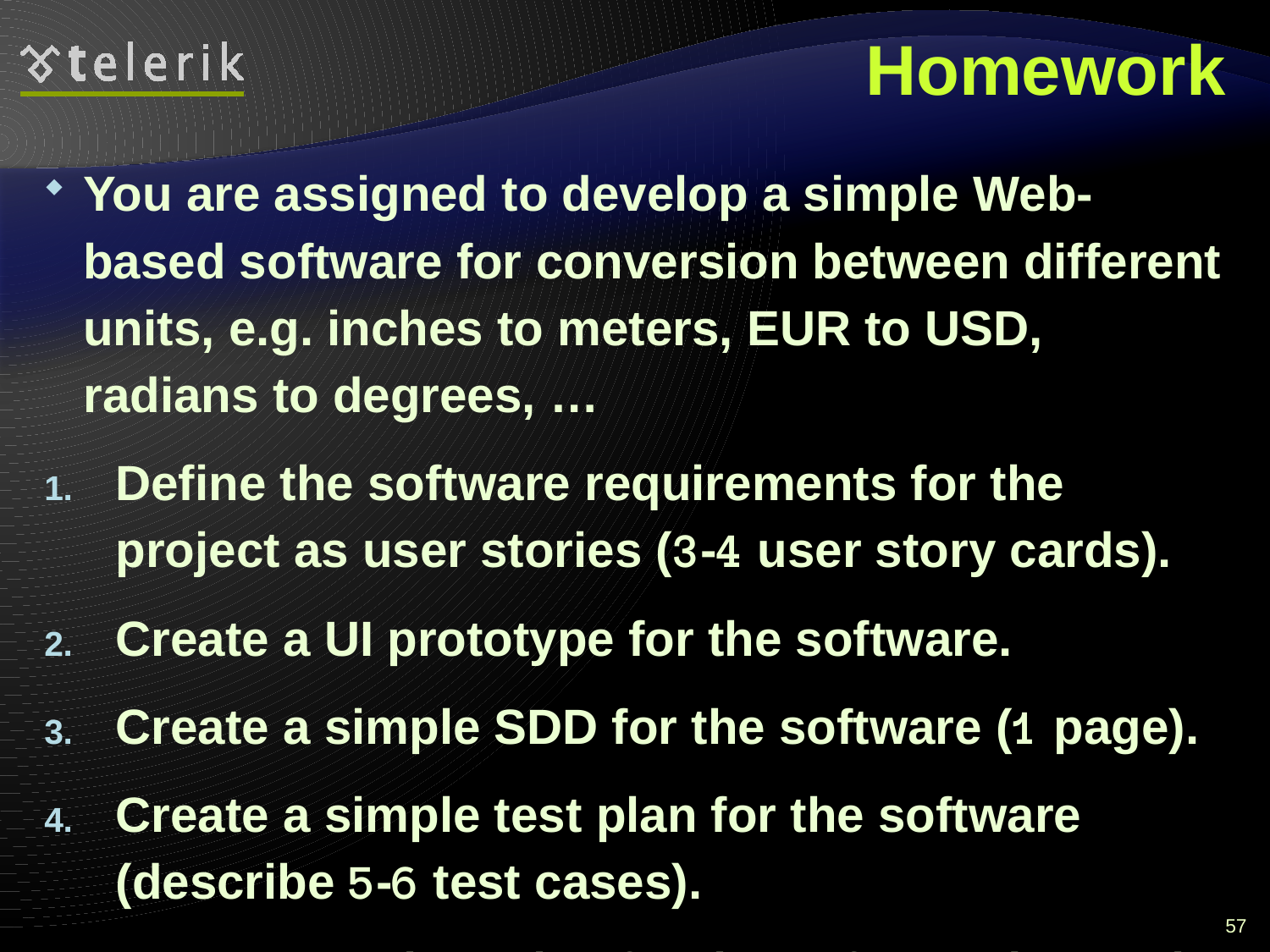

# Homework
You are assigned to develop a simple Web-based software for conversion between different units, e.g. inches to meters, EUR to USD, radians to degrees, …
Define the software requirements for the project as user stories (3-4 user story cards).
Create a UI prototype for the software.
Create a simple SDD for the software (1 page).
Create a simple test plan for the software (describe 5-6 test cases).
Create a project plan for the software (1 page).
57